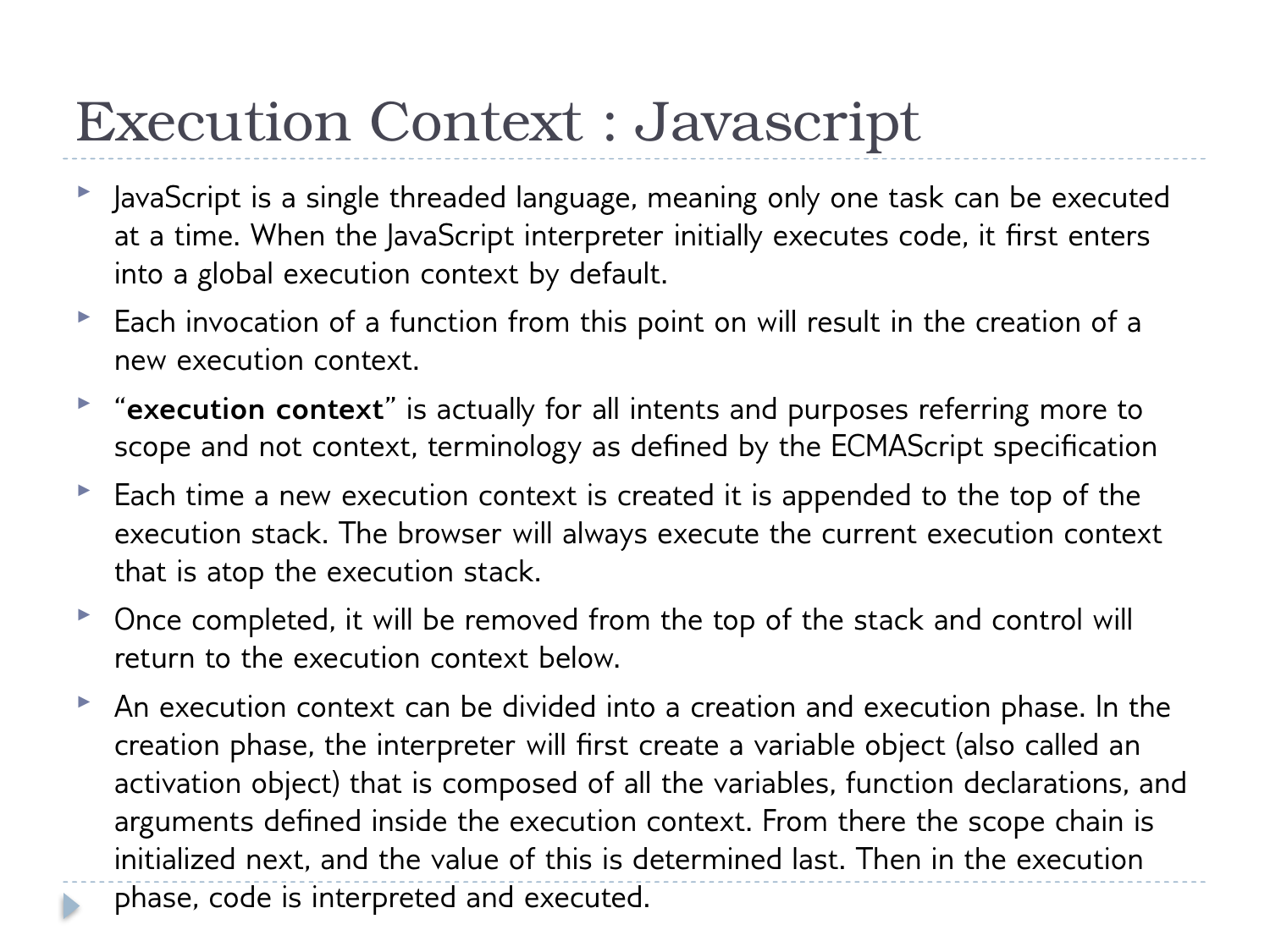

Execution Context : Javascript
JavaScript is a single threaded language, meaning only one task can be executed at a time. When the JavaScript interpreter initially executes code, it first enters into a global execution context by default.
Each invocation of a function from this point on will result in the creation of a new execution context.
“execution context” is actually for all intents and purposes referring more to scope and not context, terminology as defined by the ECMAScript specification
Each time a new execution context is created it is appended to the top of the execution stack. The browser will always execute the current execution context that is atop the execution stack.
Once completed, it will be removed from the top of the stack and control will return to the execution context below.
An execution context can be divided into a creation and execution phase. In the creation phase, the interpreter will first create a variable object (also called an activation object) that is composed of all the variables, function declarations, and arguments defined inside the execution context. From there the scope chain is initialized next, and the value of this is determined last. Then in the execution phase, code is interpreted and executed.